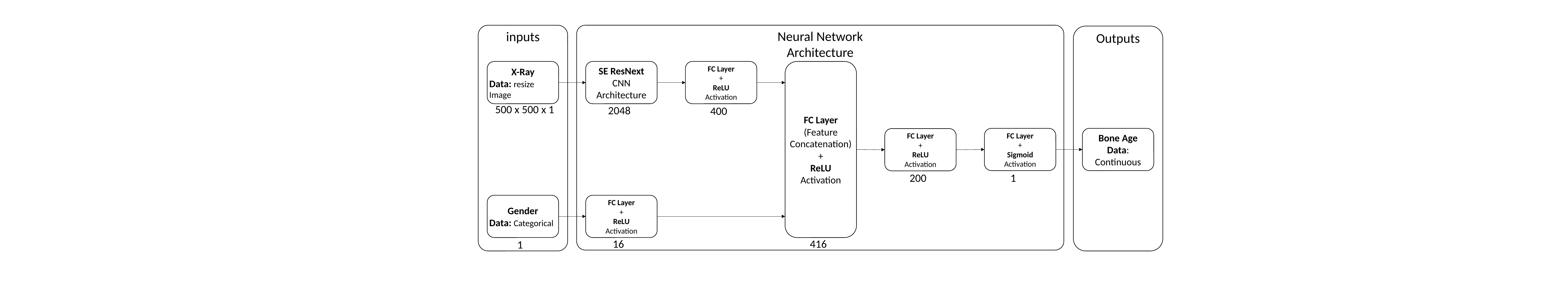

inputs
Neural Network
Architecture
Outputs
X-Ray
Data: resize Image
SE ResNext
CNN
Architecture
FC Layer
+
ReLU
Activation
FC Layer
(Feature
Concatenation)
+
ReLU
Activation
500 x 500 x 1
2048
400
Bone Age
Data: Continuous
FC Layer
+
Sigmoid
Activation
FC Layer
+
ReLU
Activation
200
1
Gender
Data: Categorical
FC Layer
+
ReLU
Activation
16
416
1